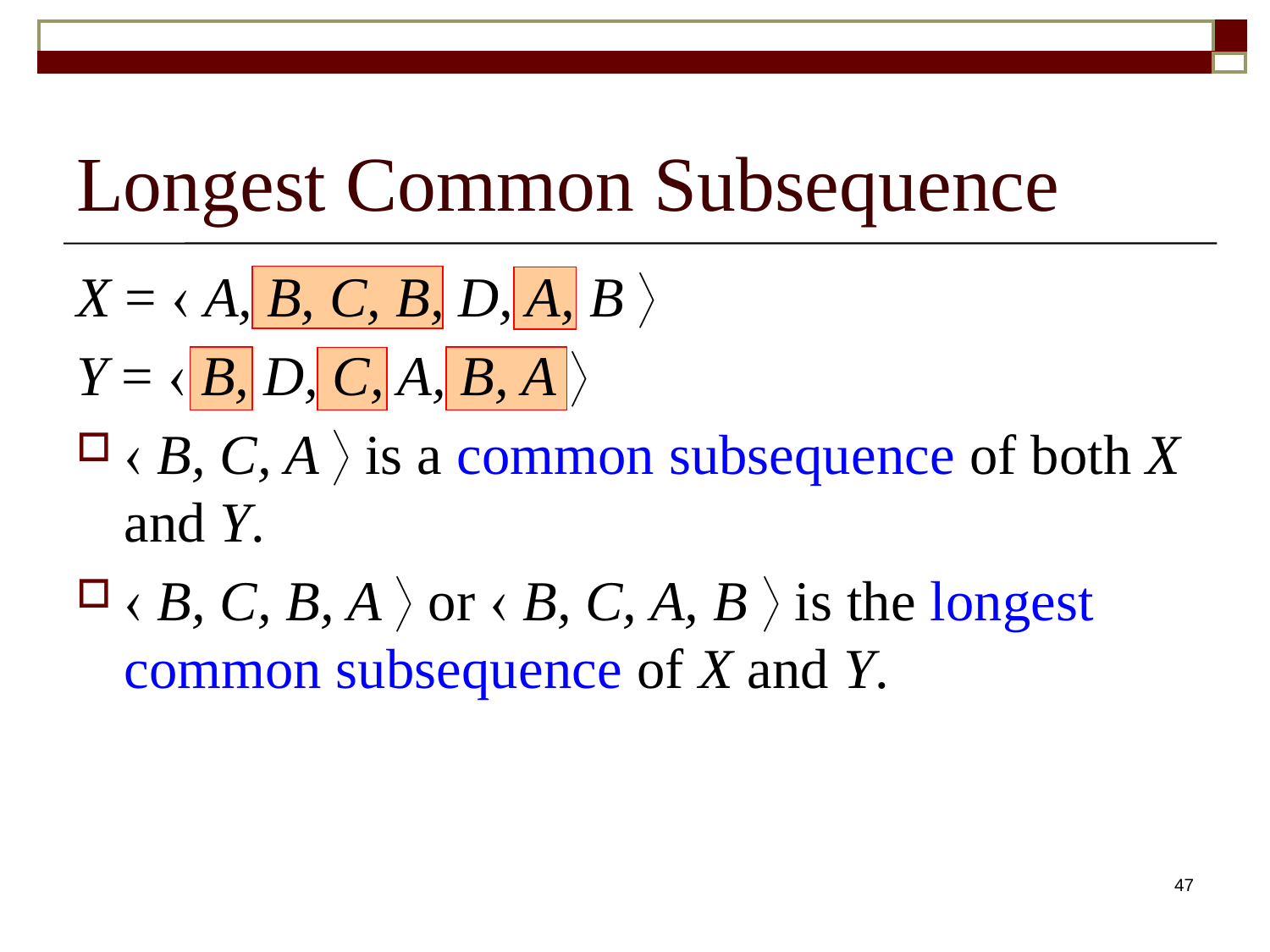

# Longest Common Subsequence
X = 〈 A, B, C, B, D, A, B 〉
Y = 〈 B, D, C, A, B, A 〉
〈 B, C, A 〉 is a common subsequence of both X and Y.
〈 B, C, B, A 〉 or 〈 B, C, A, B 〉 is the longest common subsequence of X and Y.

47